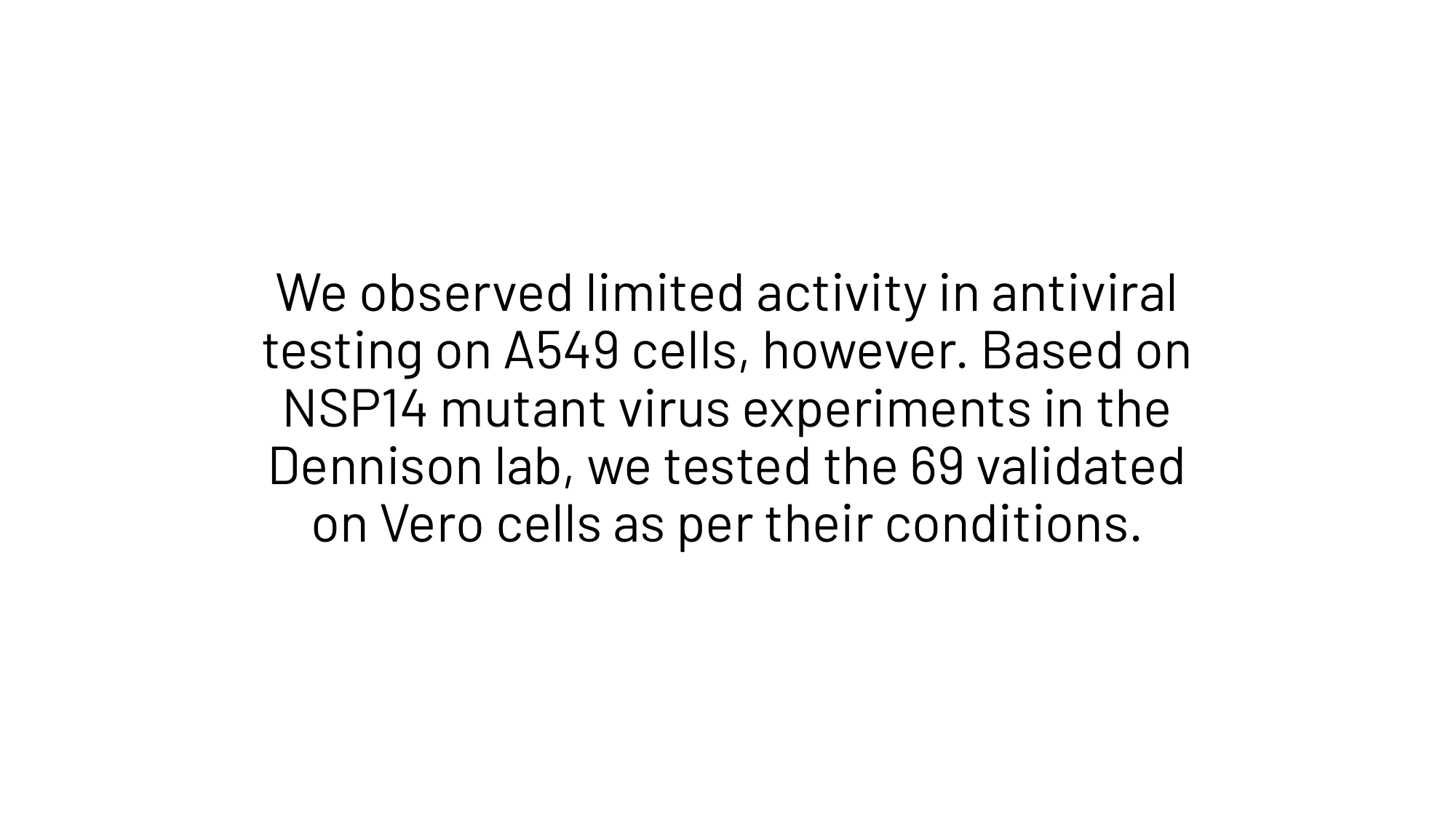

We observed limited activity in antiviral testing on A549 cells, however. Based on NSP14 mutant virus experiments in the Dennison lab, we tested the 69 validated on Vero cells as per their conditions.